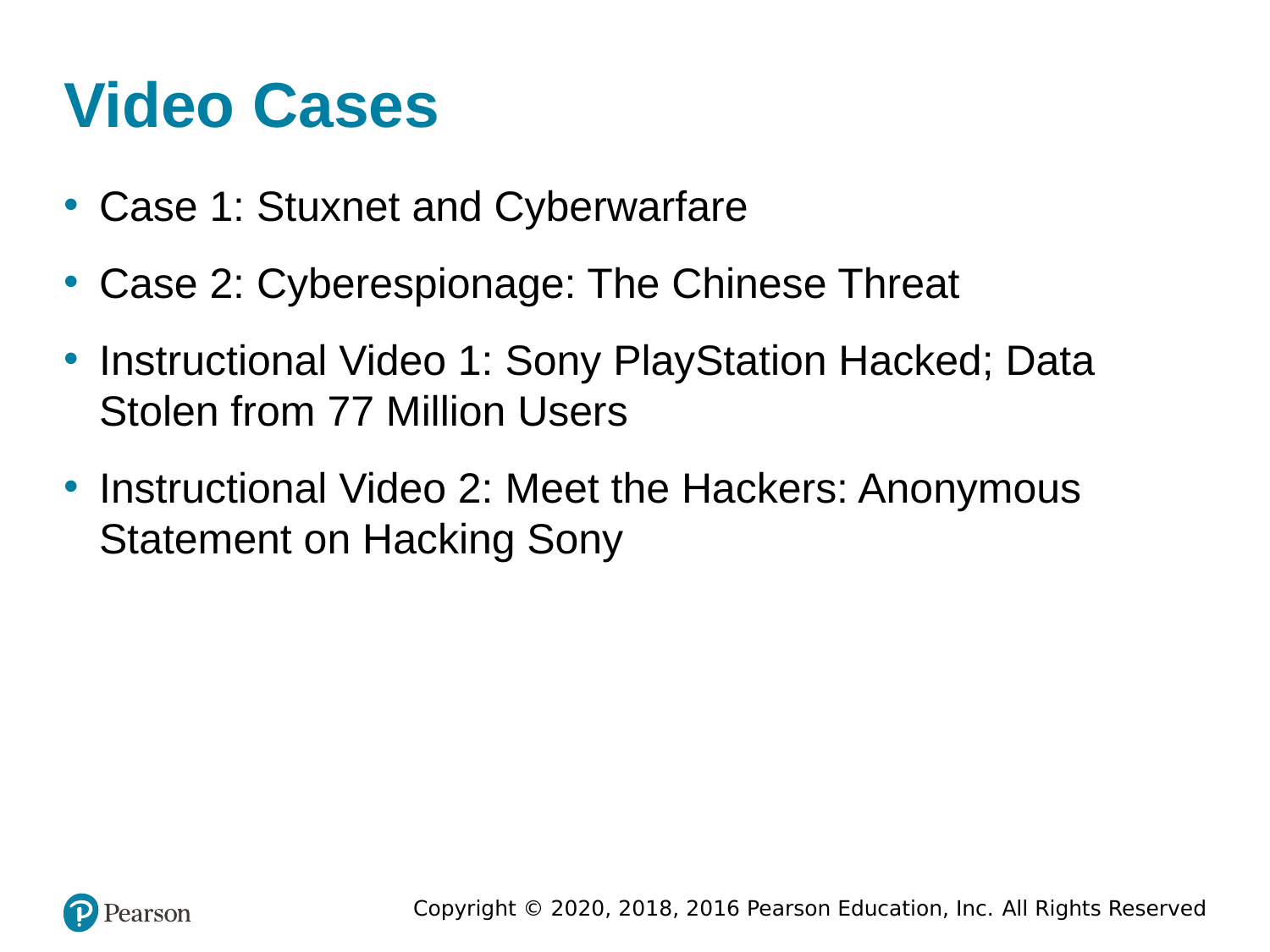

# Video Cases
Case 1: Stuxnet and Cyberwarfare
Case 2: Cyberespionage: The Chinese Threat
Instructional Video 1: Sony PlayStation Hacked; Data Stolen from 77 Million Users
Instructional Video 2: Meet the Hackers: Anonymous Statement on Hacking Sony